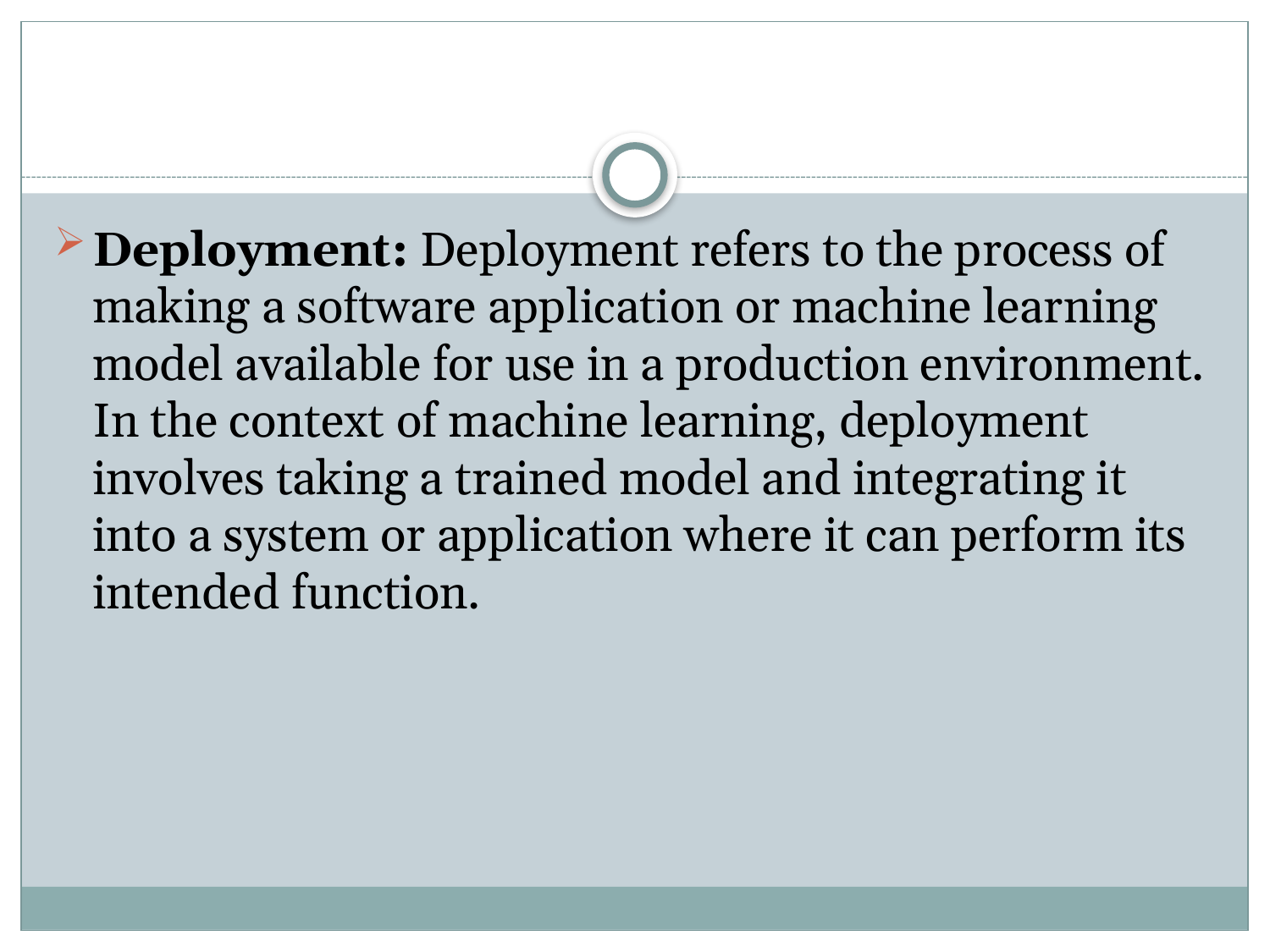

Deployment: Deployment refers to the process of making a software application or machine learning model available for use in a production environment. In the context of machine learning, deployment involves taking a trained model and integrating it into a system or application where it can perform its intended function.